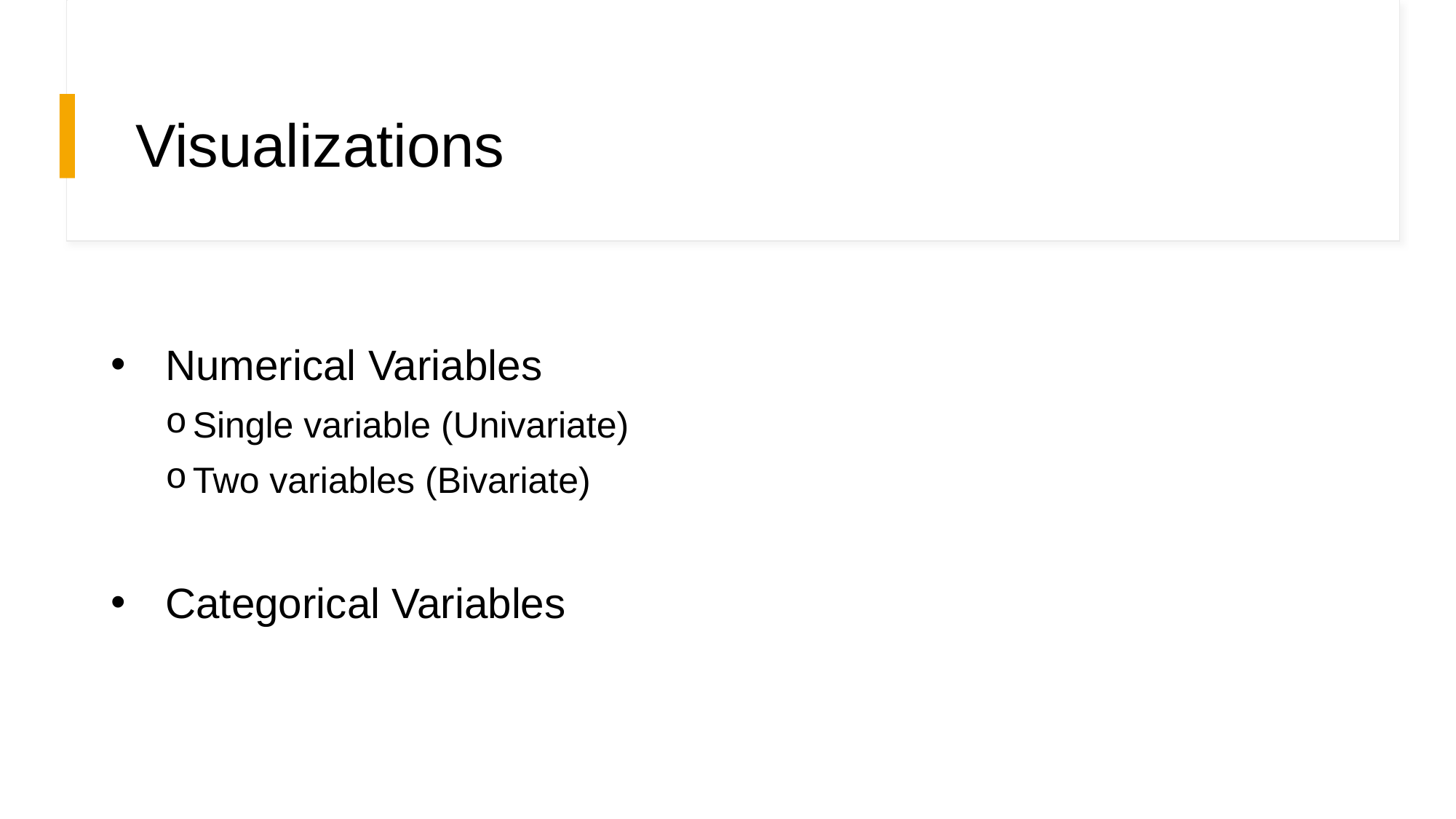

# Visualizations
Numerical Variables
Single variable (Univariate)
Two variables (Bivariate)

Categorical Variables